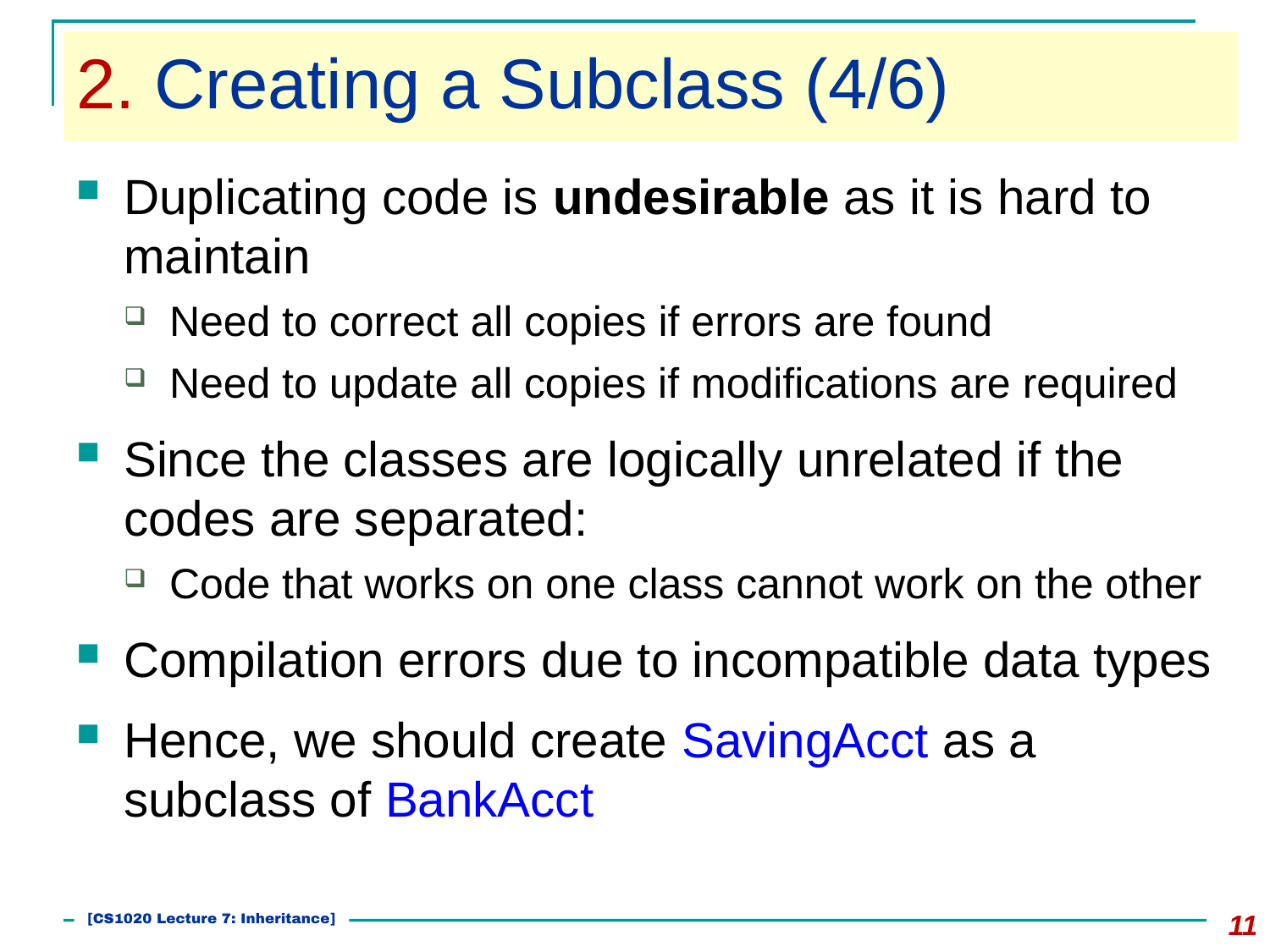

# 2. Creating a Subclass (4/6)
Duplicating code is undesirable as it is hard to maintain
Need to correct all copies if errors are found
Need to update all copies if modifications are required
Since the classes are logically unrelated if the codes are separated:
Code that works on one class cannot work on the other
Compilation errors due to incompatible data types
Hence, we should create SavingAcct as a subclass of BankAcct
11
[CS1020 Lecture 7: Inheritance]